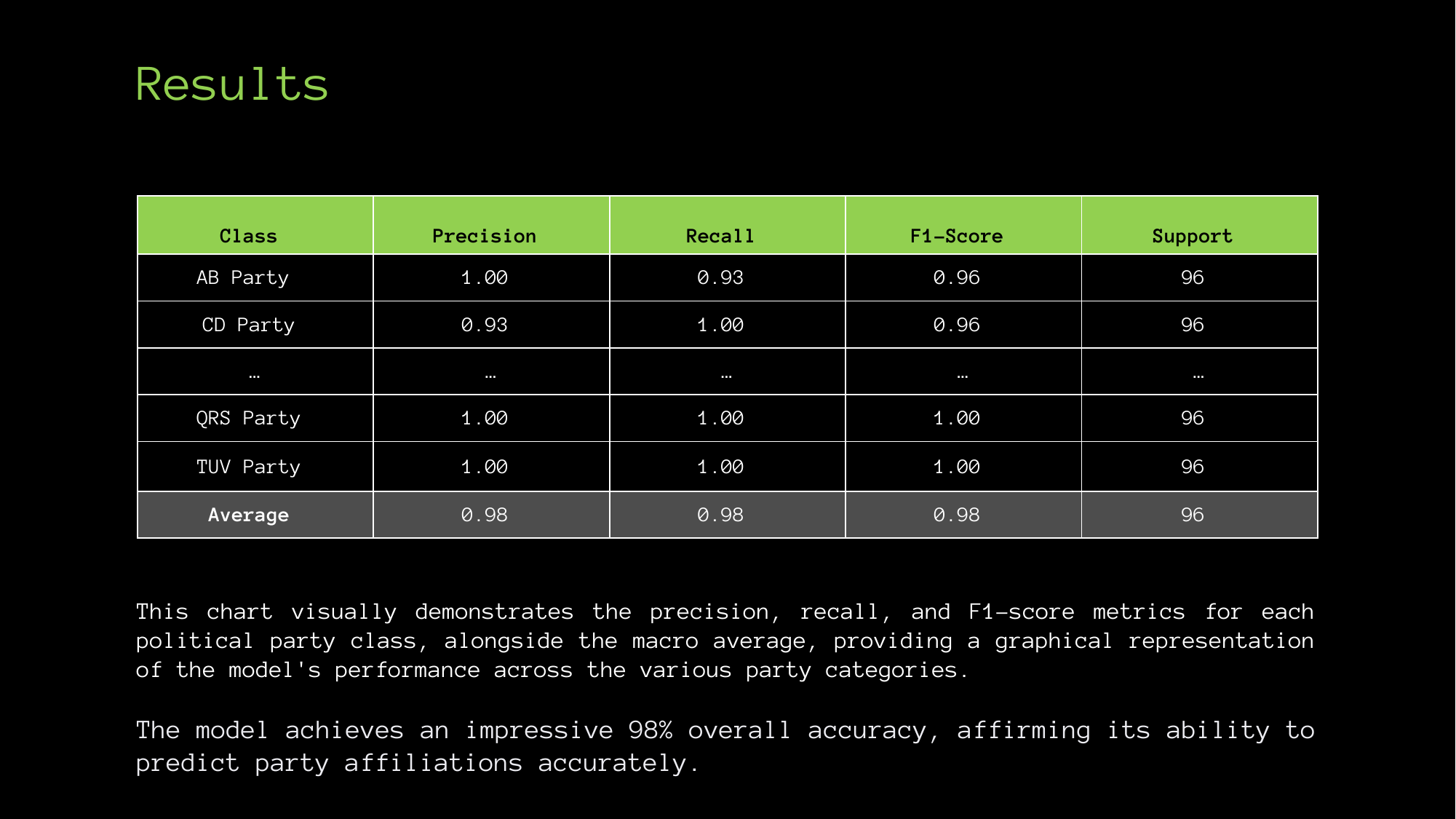

# Results
| Class | Precision | Recall | F1-Score | Support |
| --- | --- | --- | --- | --- |
| AB Party | 1.00 | 0.93 | 0.96 | 96 |
| CD Party | 0.93 | 1.00 | 0.96 | 96 |
| … | … | … | … | … |
| QRS Party | 1.00 | 1.00 | 1.00 | 96 |
| TUV Party | 1.00 | 1.00 | 1.00 | 96 |
| Average | 0.98 | 0.98 | 0.98 | 96 |
This chart visually demonstrates the precision, recall, and F1-score metrics for each political party class, alongside the macro average, providing a graphical representation of the model's performance across the various party categories.

The model achieves an impressive 98% overall accuracy, affirming its ability to predict party affiliations accurately.